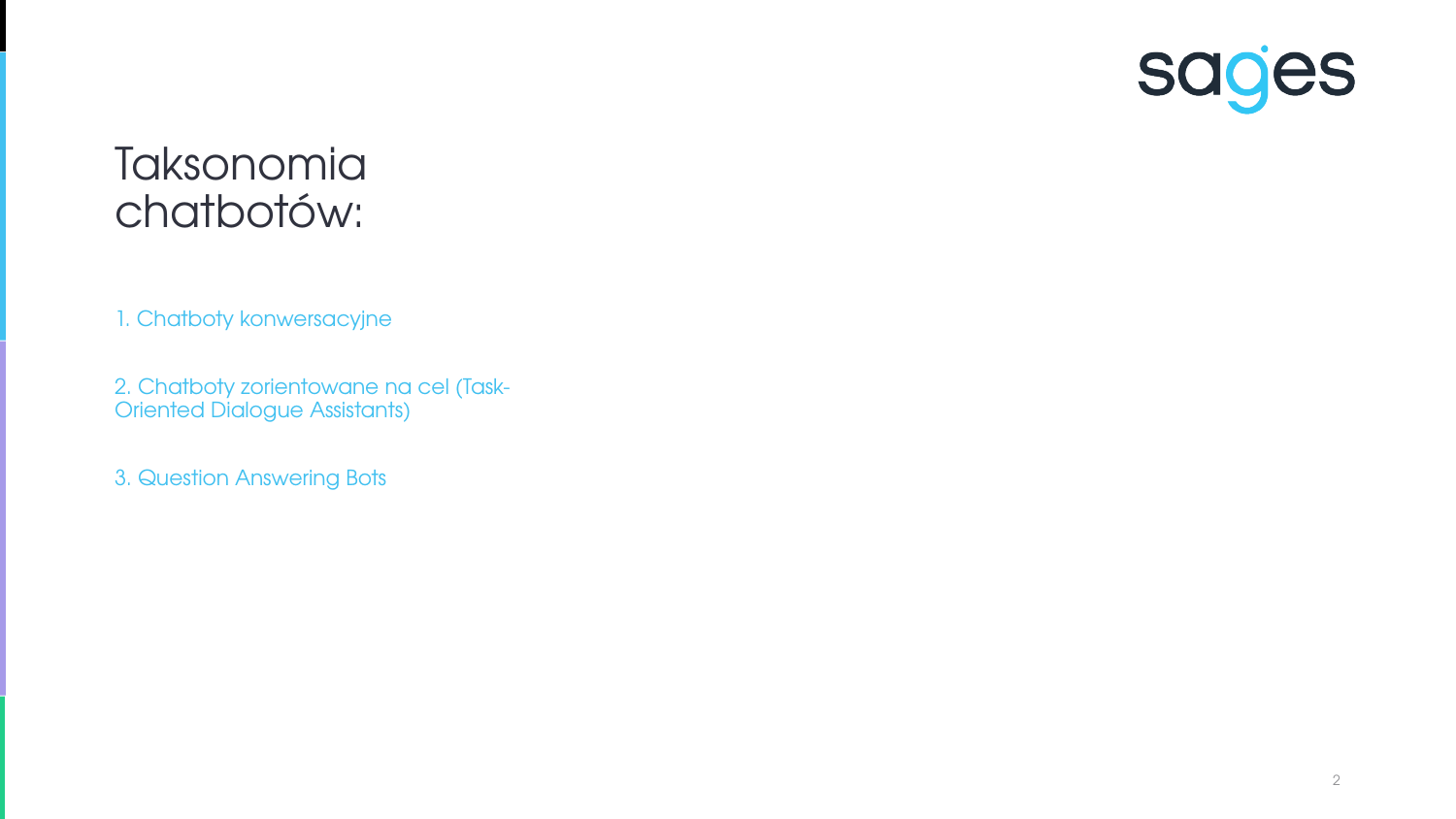

Taksonomia chatbotów:

1. Chatboty konwersacyjne

2. Chatboty zorientowane na cel (Task-Oriented Dialogue Assistants)

3. Question Answering Bots

2